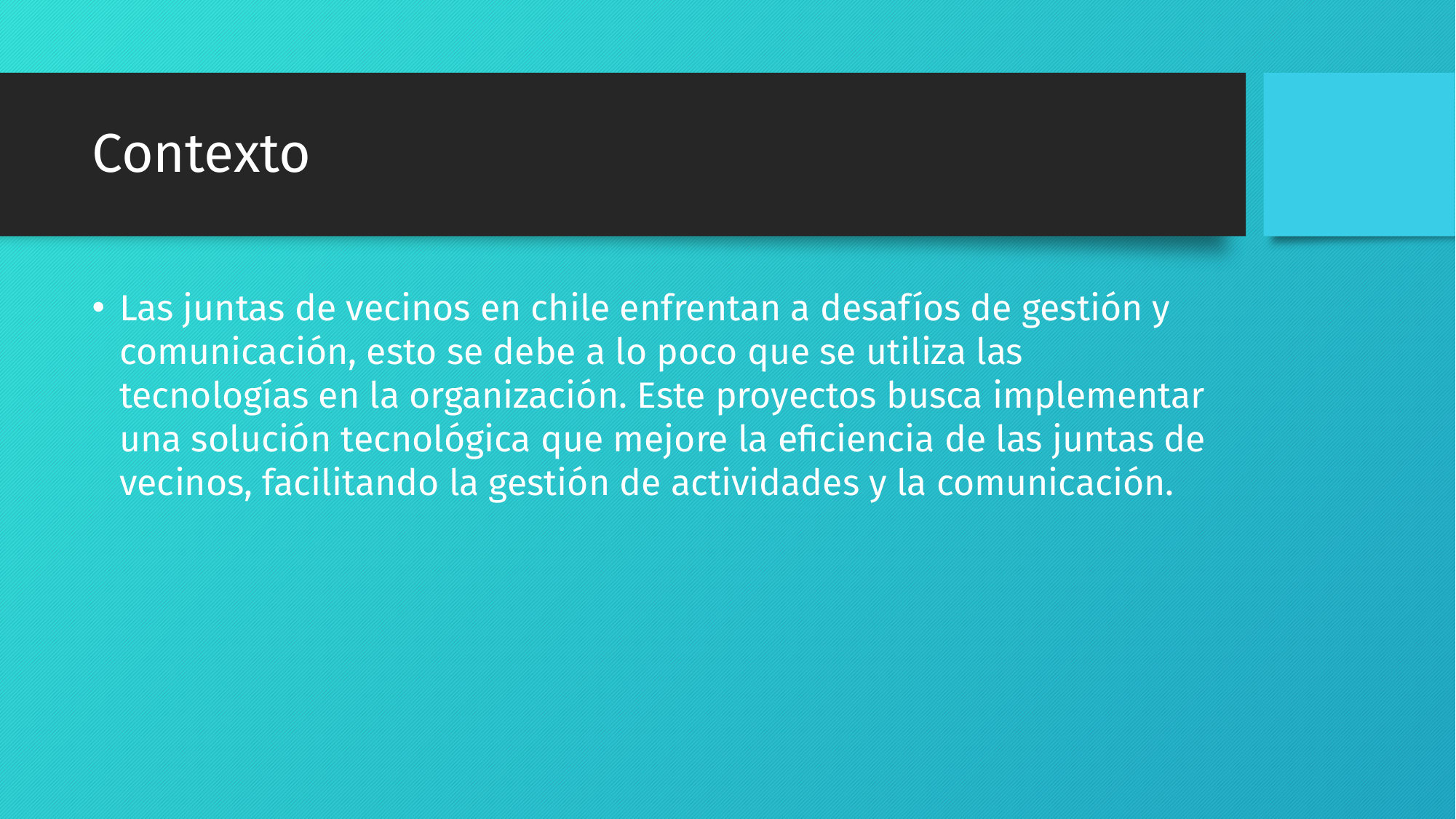

# Contexto
Las juntas de vecinos en chile enfrentan a desafíos de gestión y comunicación, esto se debe a lo poco que se utiliza las tecnologías en la organización. Este proyectos busca implementar una solución tecnológica que mejore la eficiencia de las juntas de vecinos, facilitando la gestión de actividades y la comunicación.